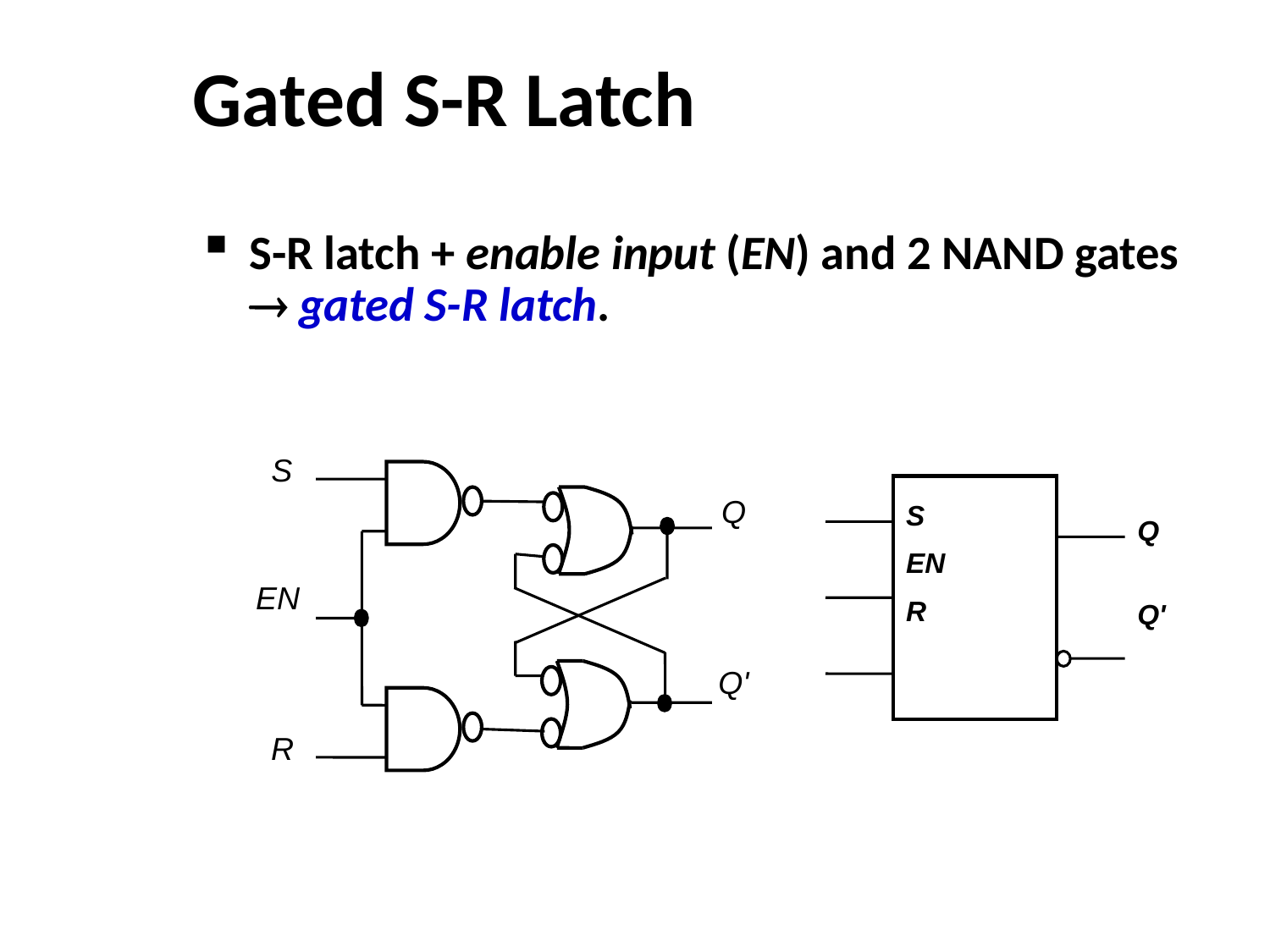

# Gated S-R Latch
S-R latch + enable input (EN) and 2 NAND gates → gated S-R latch.
S

Q

EN

Q'

R

S
EN
R
Q

Q'